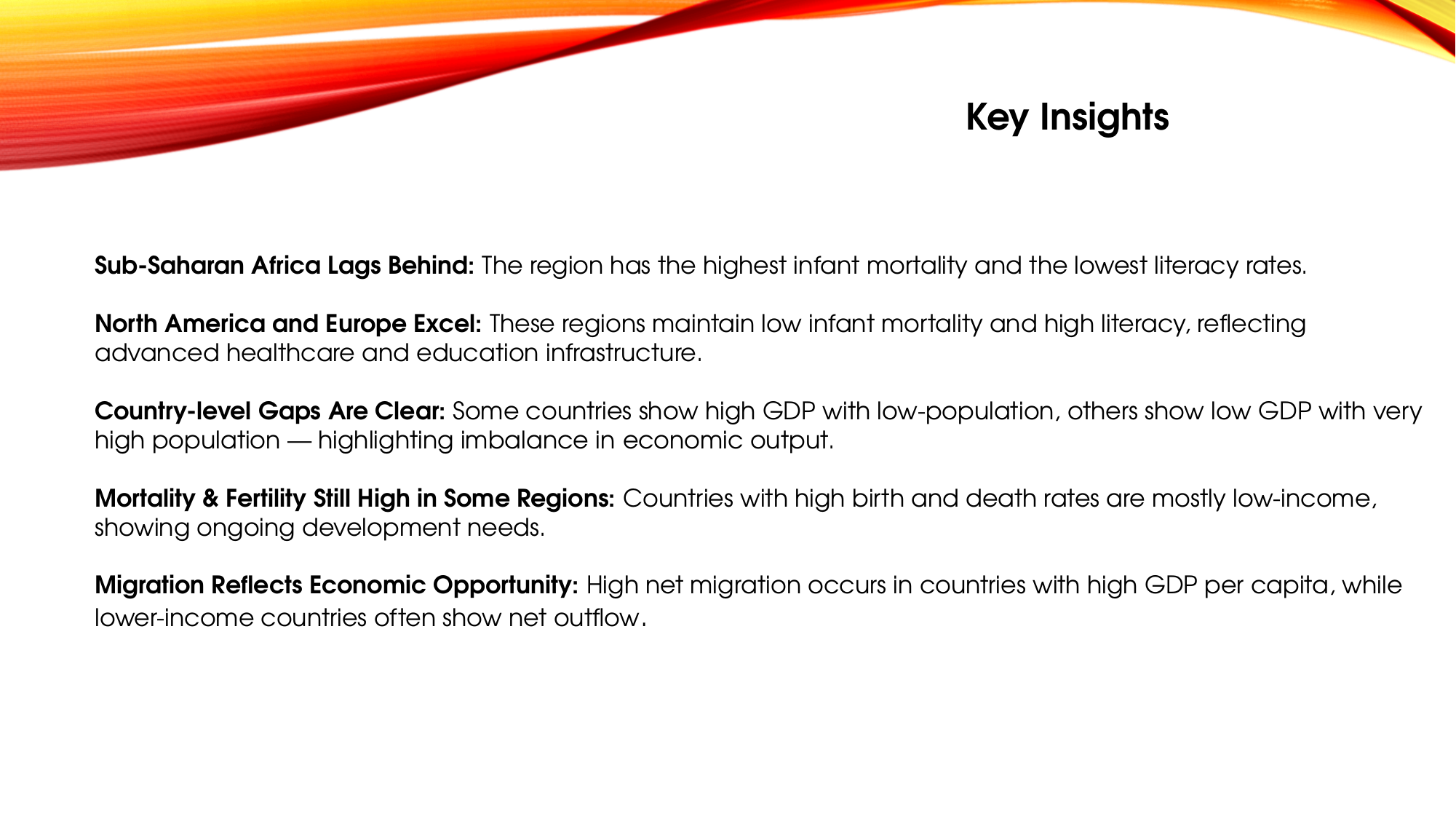

Key Insights
Sub-Saharan Africa Lags Behind: The region has the highest infant mortality and the lowest literacy rates.

North America and Europe Excel: These regions maintain low infant mortality and high literacy, reflecting advanced healthcare and education infrastructure.

Country-level Gaps Are Clear: Some countries show high GDP with low-population, others show low GDP with very high population — highlighting imbalance in economic output.

Mortality & Fertility Still High in Some Regions: Countries with high birth and death rates are mostly low-income, showing ongoing development needs.

Migration Reflects Economic Opportunity: High net migration occurs in countries with high GDP per capita, while lower-income countries often show net outflow.